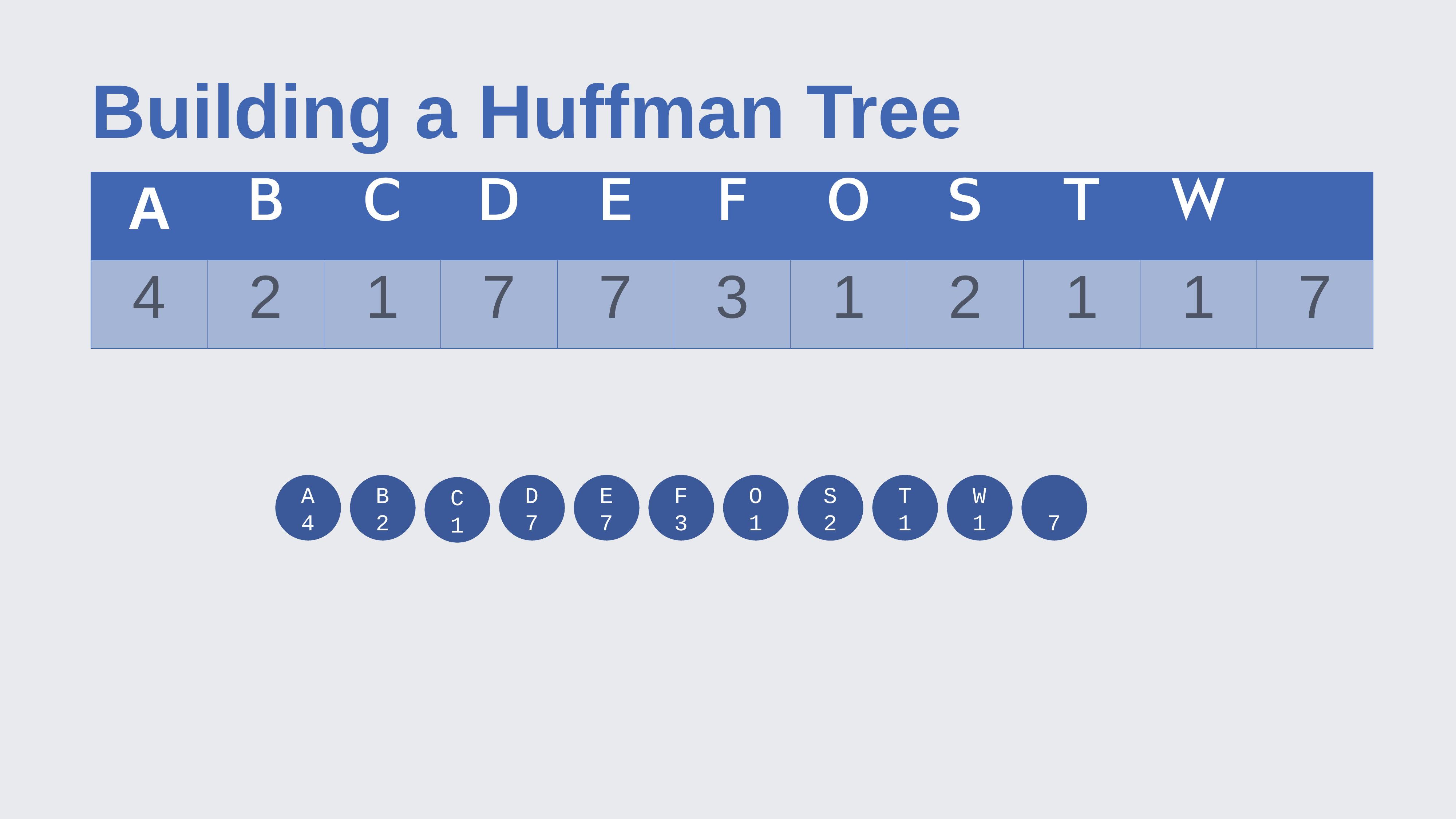

# Building a Huffman Tree
| A | B | C | D | E | F | O | S | T | W |  |
| --- | --- | --- | --- | --- | --- | --- | --- | --- | --- | --- |
| 4 | 2 | 1 | 7 | 7 | 3 | 1 | 2 | 1 | 1 | 7 |
A
4
B
2
D
7
E
7
F
3
O
1
T
1
W
1

7
S
2
C
1